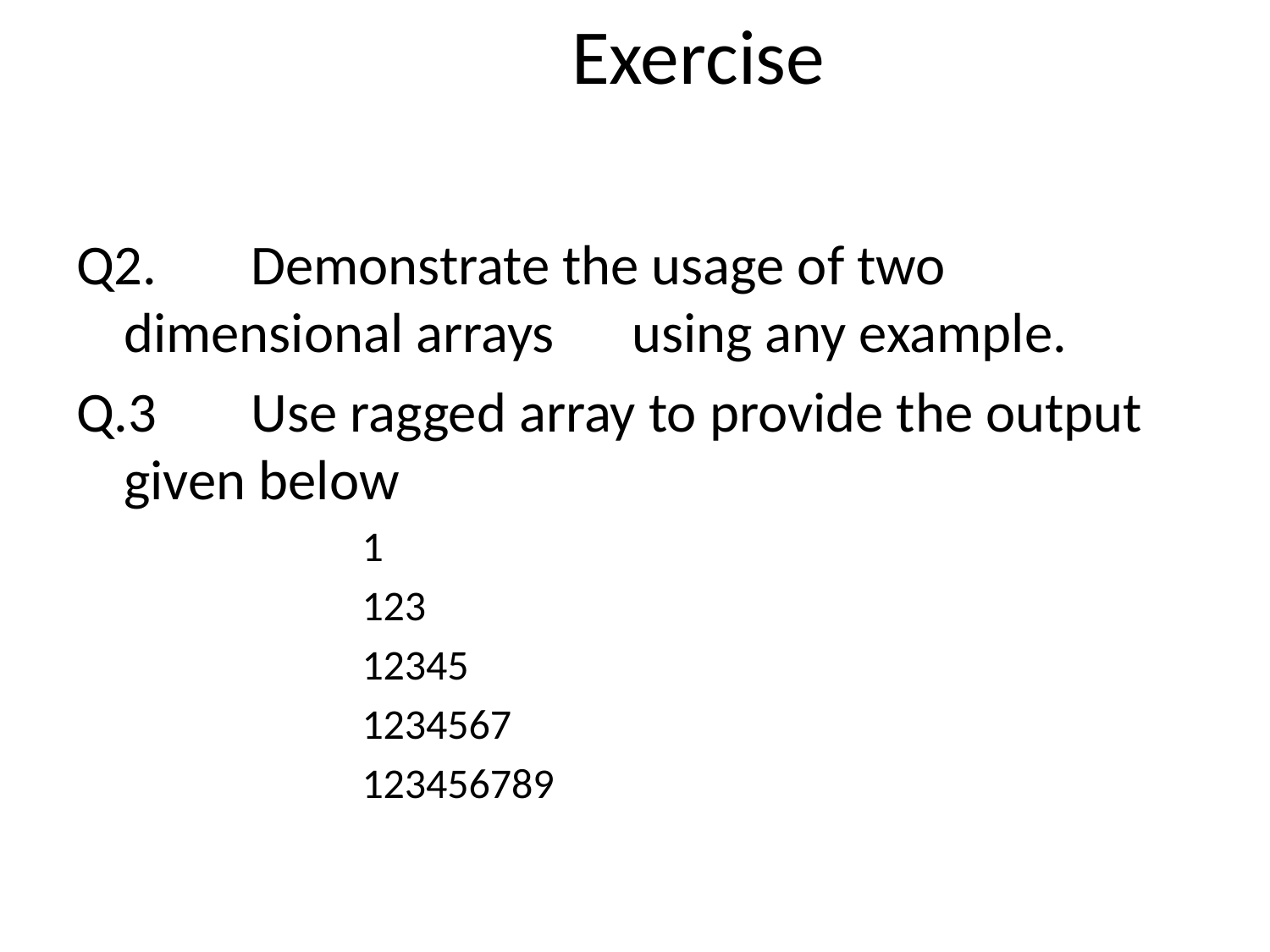

# Exercise
Q2. 	Demonstrate the usage of two dimensional arrays 	using any example.
Q.3	Use ragged array to provide the output given below
	1
	123
	12345
	1234567
	123456789